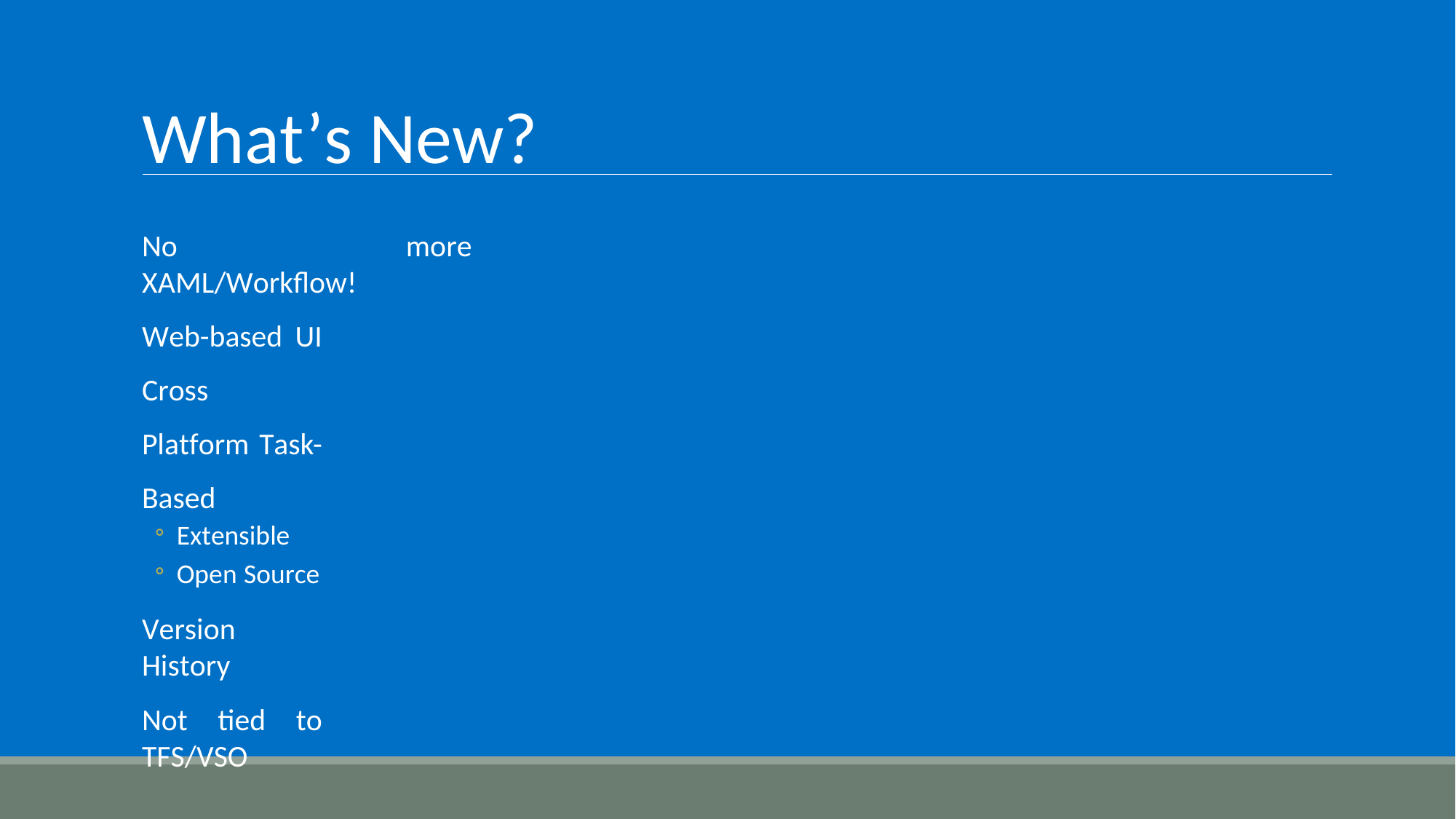

# What’s New?

No more XAML/Workflow!
Web-based UI Cross Platform Task-Based
Extensible
Open Source
Version History
Not tied to TFS/VSO